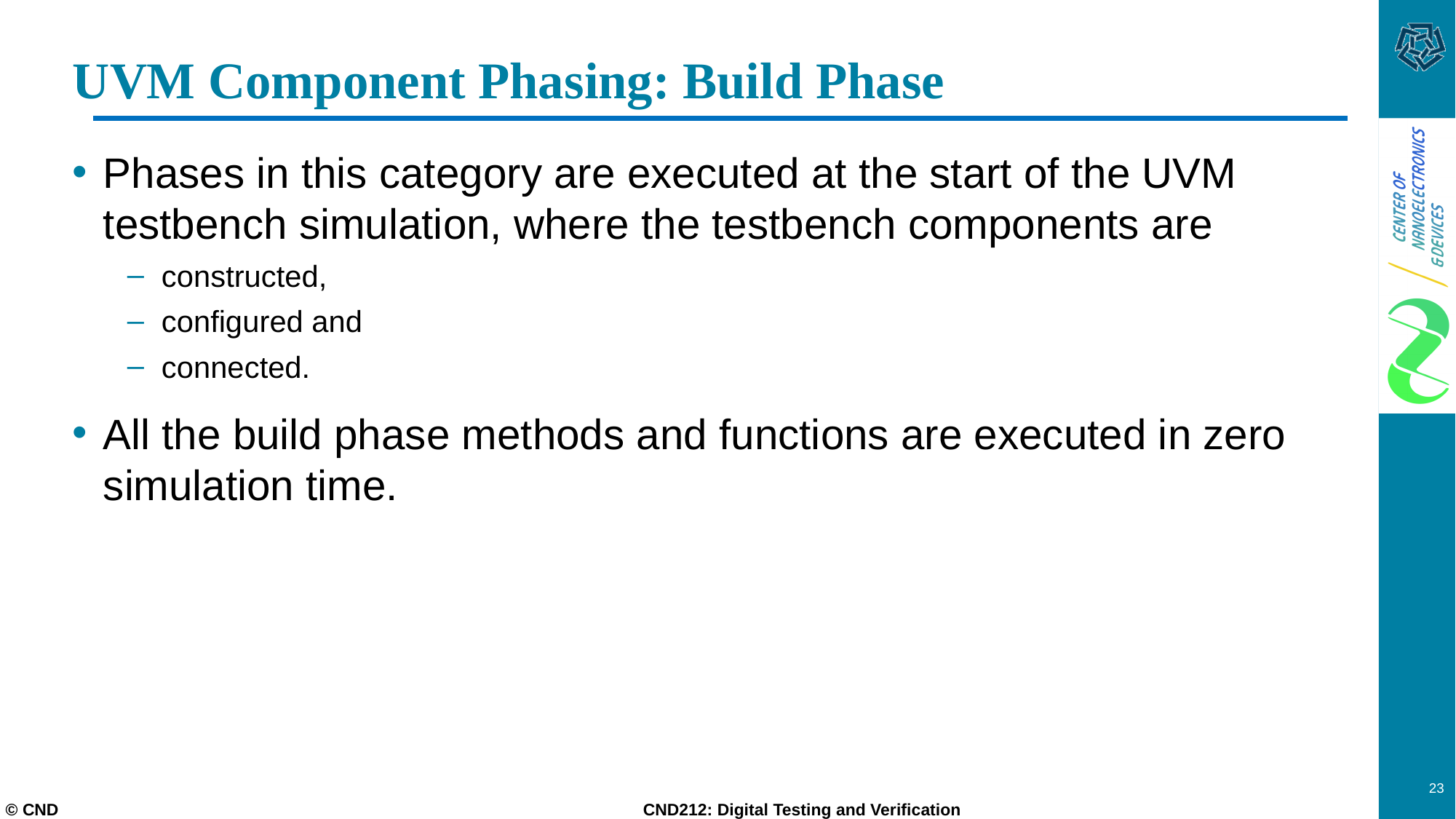

# UVM Component Phasing: Build Phase
Phases in this category are executed at the start of the UVM testbench simulation, where the testbench components are
constructed,
configured and
connected.
All the build phase methods and functions are executed in zero simulation time.
23
© CND                                                                                                                            CND212: Digital Testing and Verification